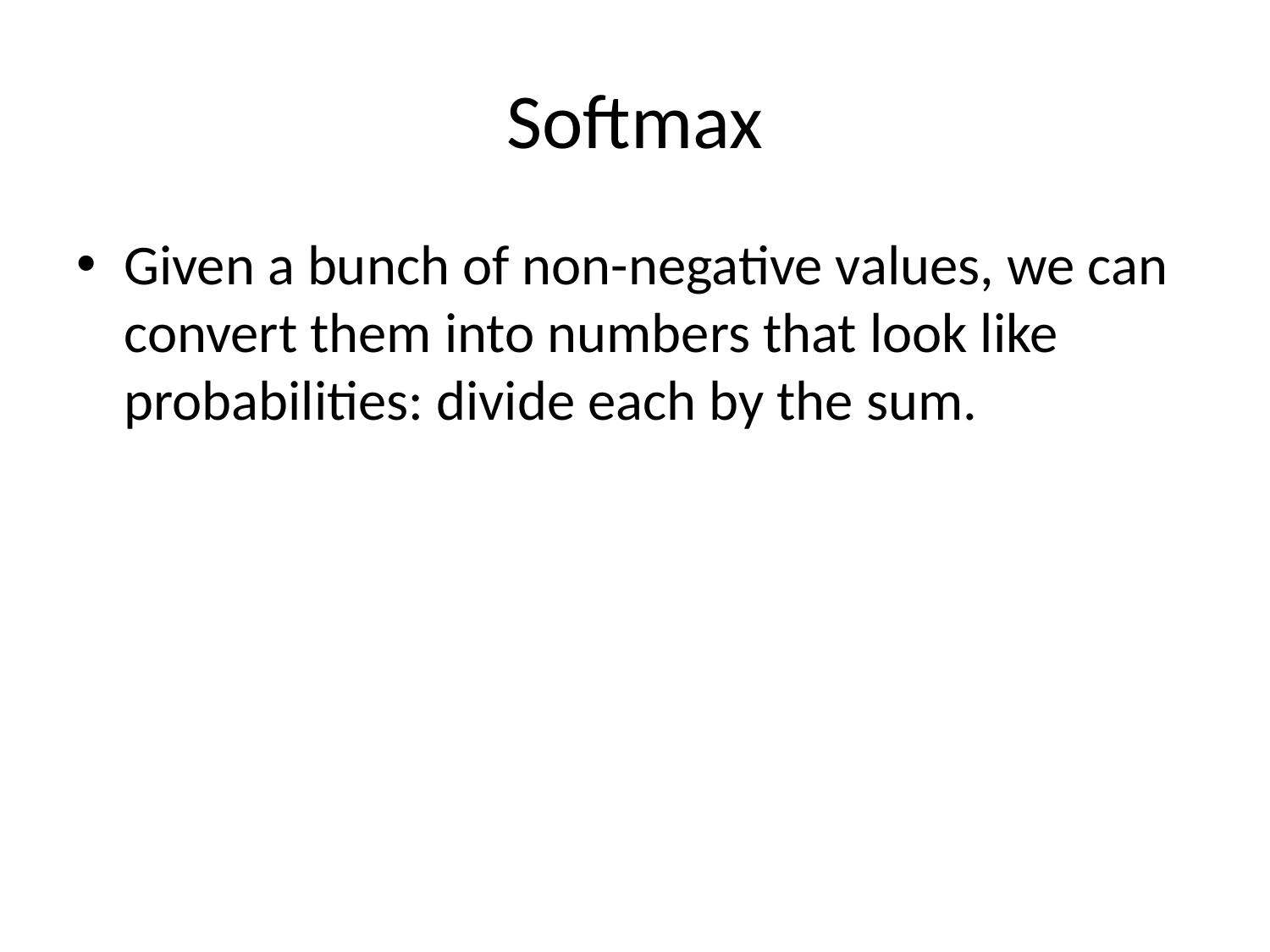

# Softmax
Given a bunch of non-negative values, we can convert them into numbers that look like probabilities: divide each by the sum.